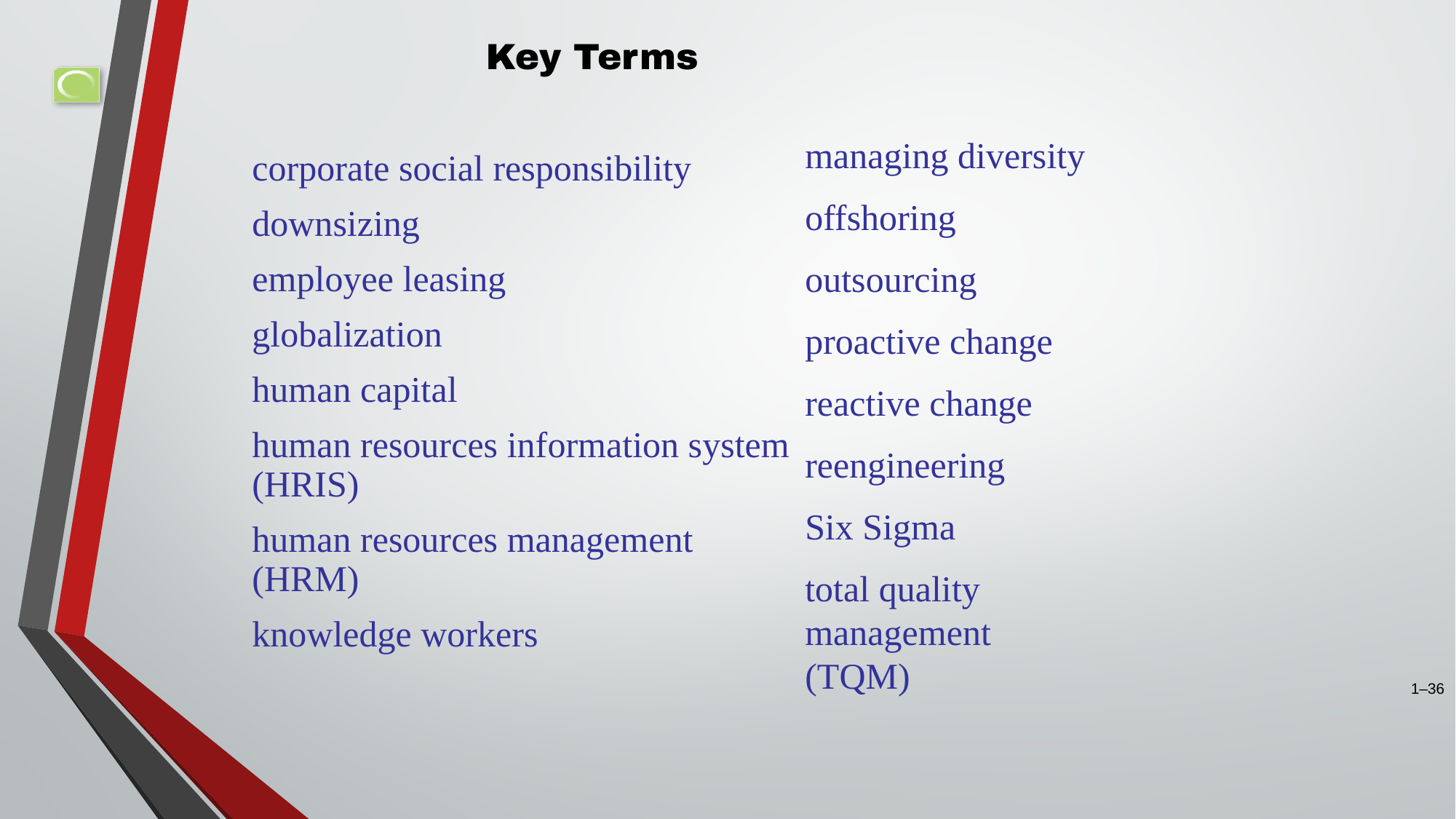

# Key Terms
managing diversity
offshoring
outsourcing
proactive change
reactive change
reengineering
Six Sigma
total quality management (TQM)
corporate social responsibility
downsizing
employee leasing
globalization
human capital
human resources information system (HRIS)
human resources management
(HRM)
knowledge workers

1–36